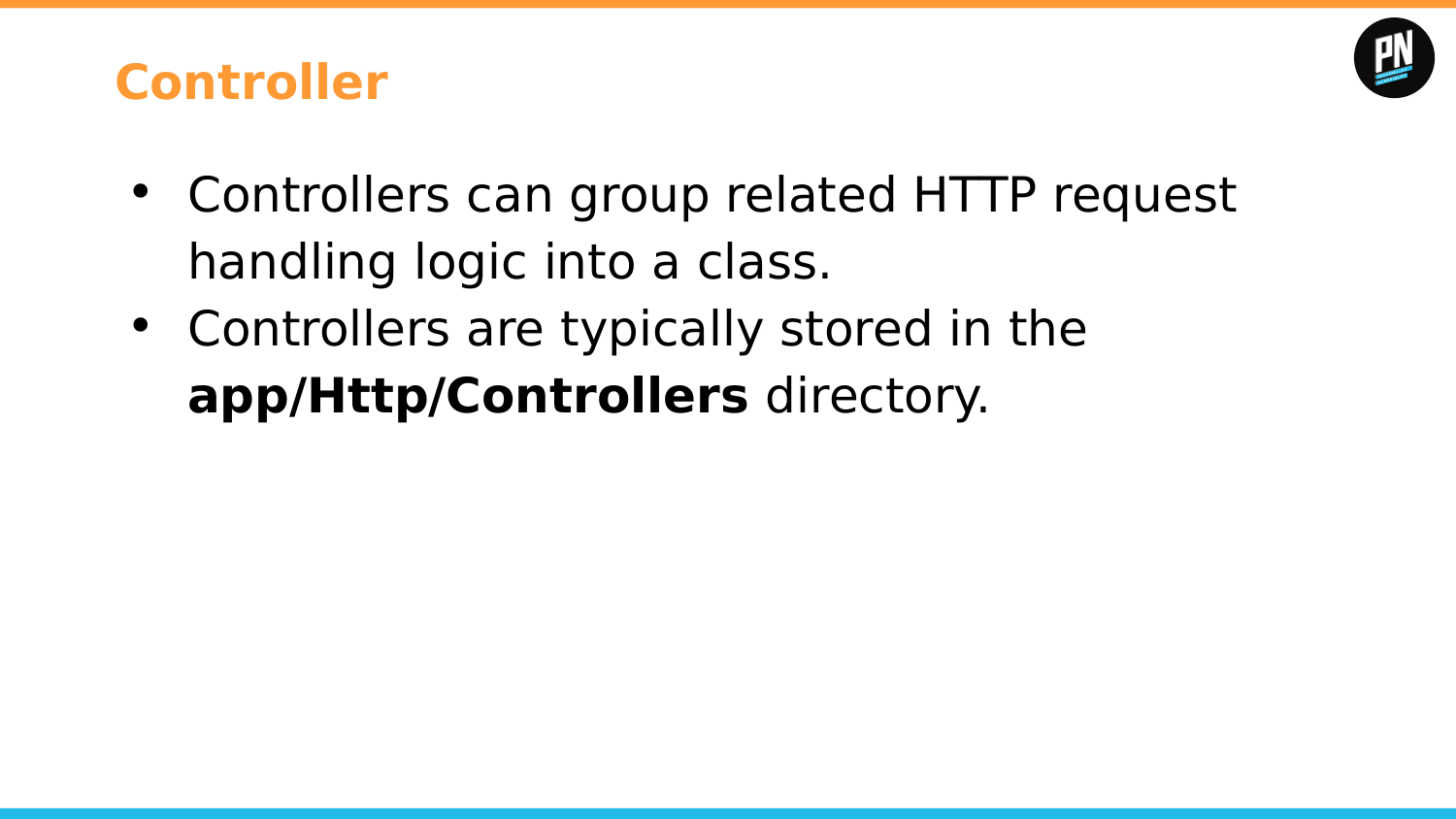

# Controller
Controllers can group related HTTP request handling logic into a class.
Controllers are typically stored in the app/Http/Controllers directory.